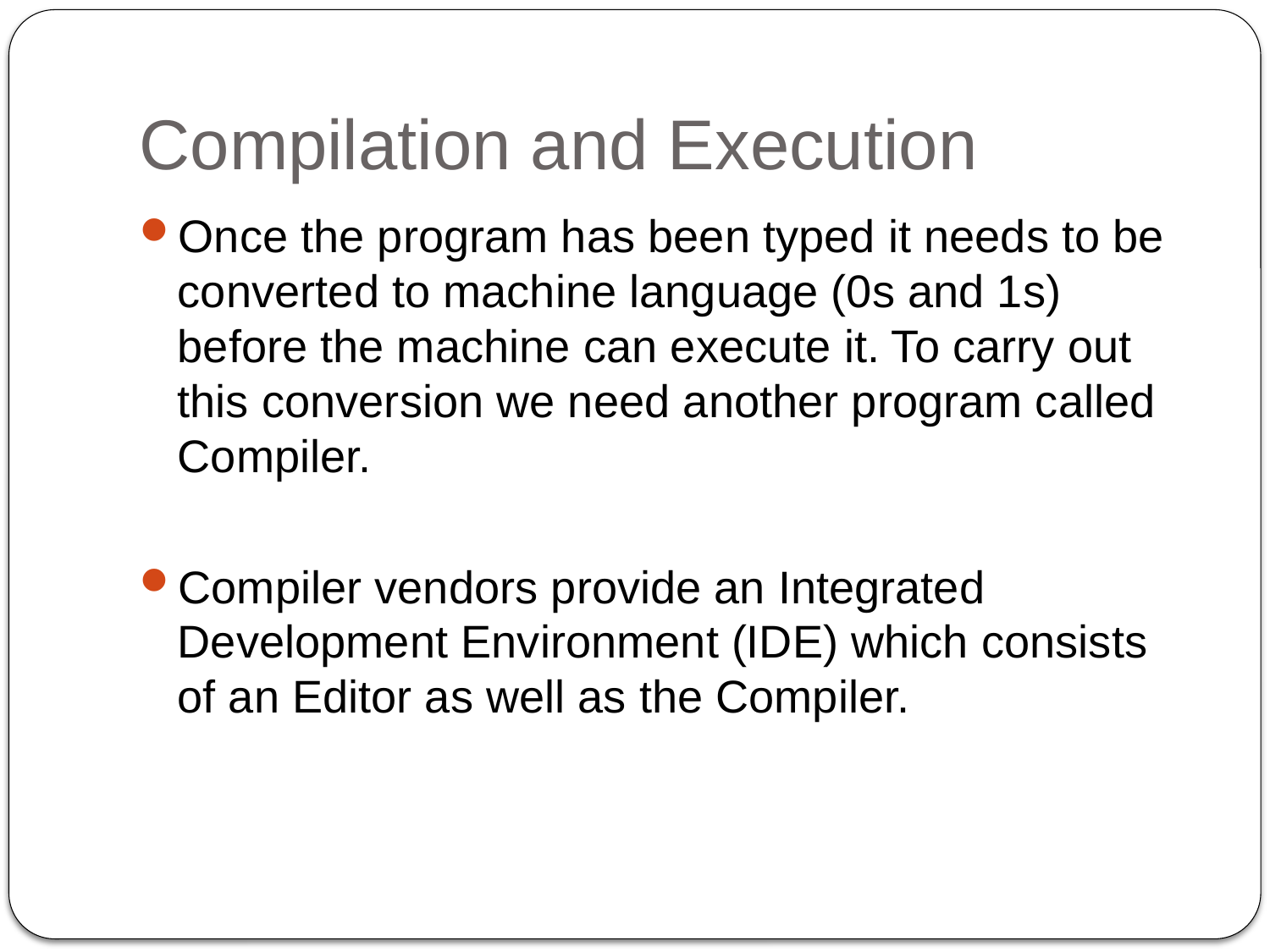

# Compilation and Execution
Once the program has been typed it needs to be converted to machine language (0s and 1s) before the machine can execute it. To carry out this conversion we need another program called Compiler.

Compiler vendors provide an Integrated Development Environment (IDE) which consists of an Editor as well as the Compiler.